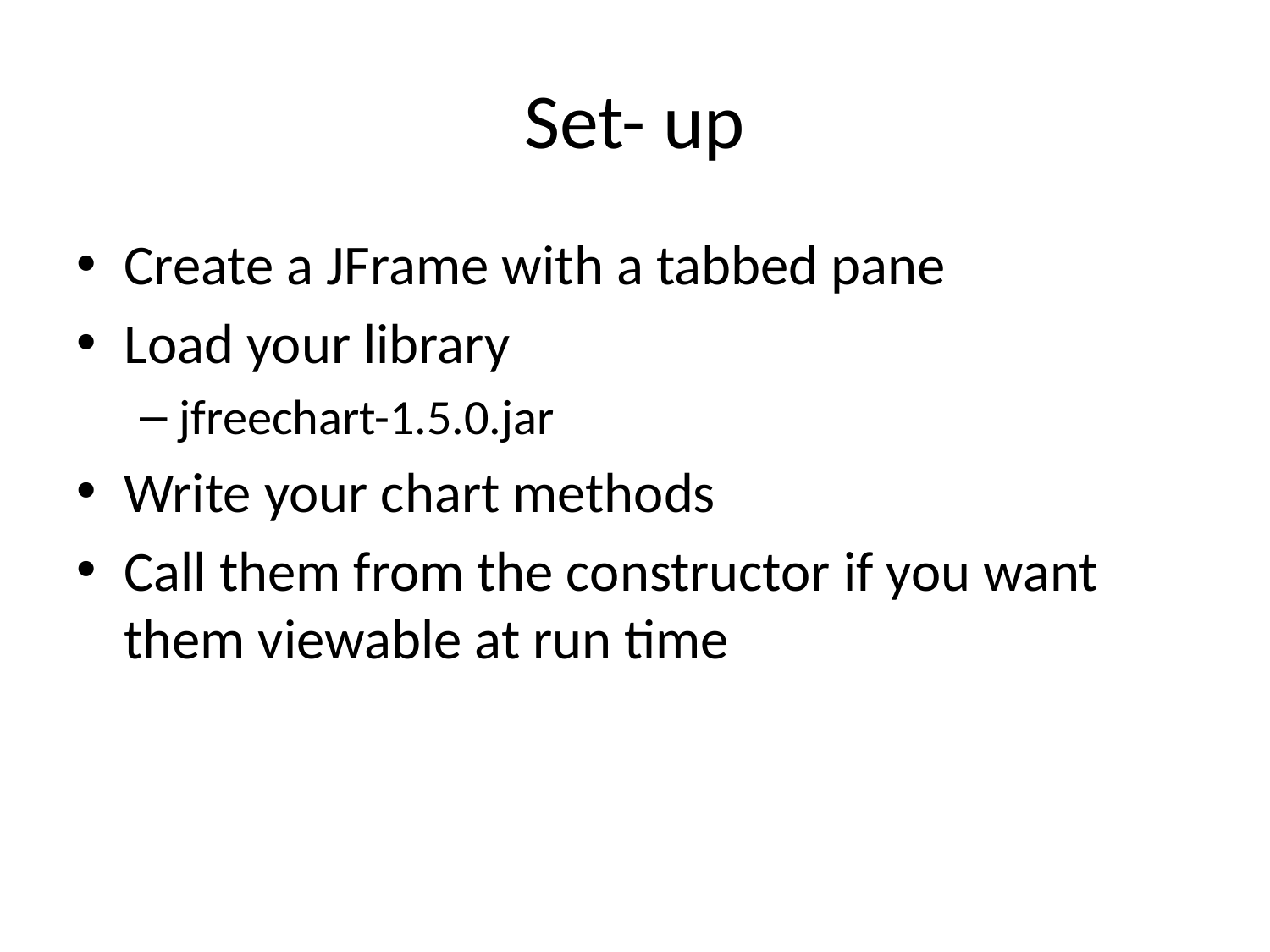

# Set- up
Create a JFrame with a tabbed pane
Load your library
jfreechart-1.5.0.jar
Write your chart methods
Call them from the constructor if you want them viewable at run time